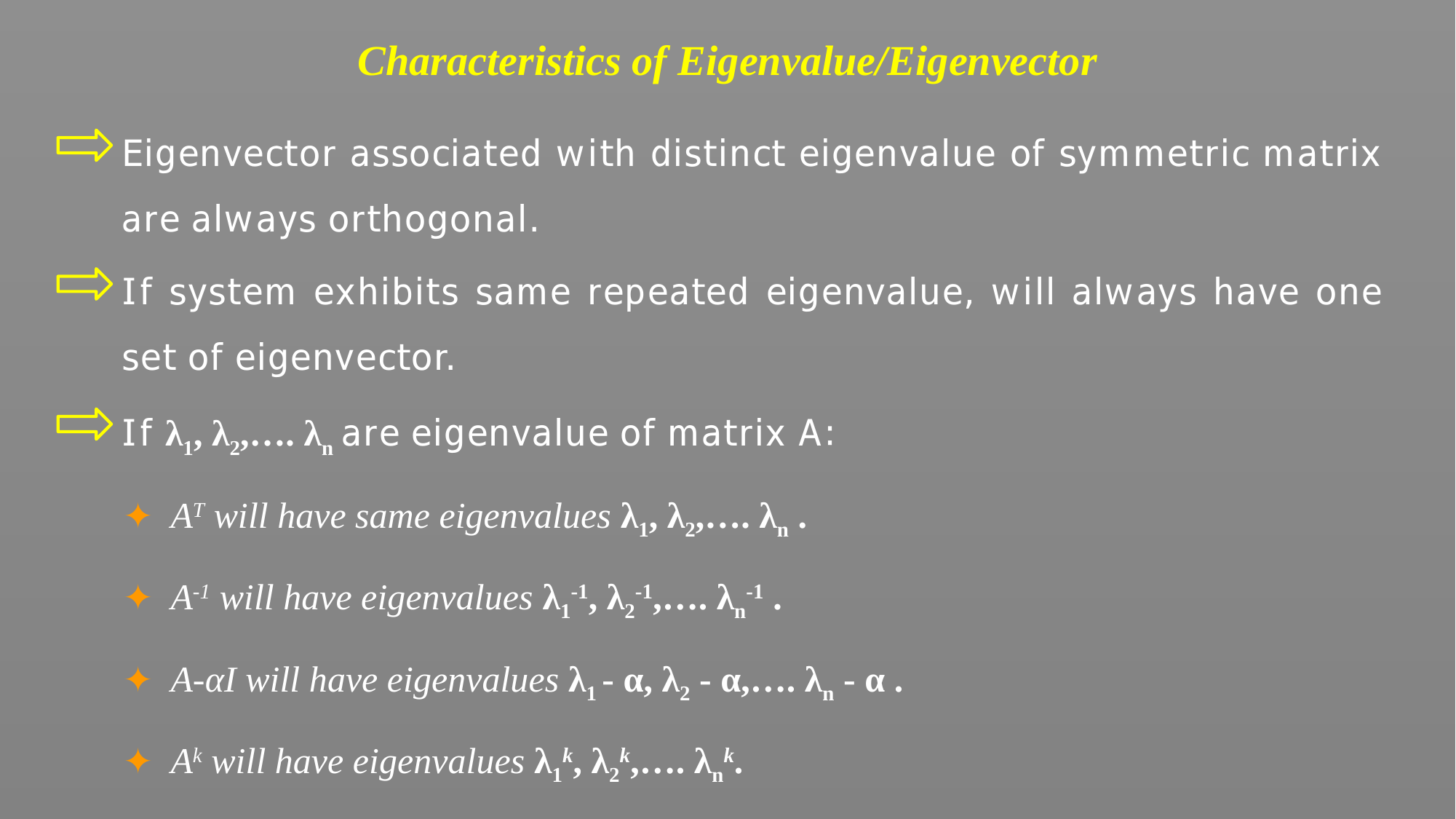

# Characteristics of Eigenvalue/Eigenvector
Eigenvector associated with distinct eigenvalue of symmetric matrix are always orthogonal.
If system exhibits same repeated eigenvalue, will always have one set of eigenvector.
If λ1, λ2,…. λn are eigenvalue of matrix A:
AT will have same eigenvalues λ1, λ2,…. λn .
A-1 will have eigenvalues λ1-1, λ2-1,…. λn-1 .
A-αI will have eigenvalues λ1 - α, λ2 - α,…. λn - α .
Ak will have eigenvalues λ1k, λ2k,…. λnk.